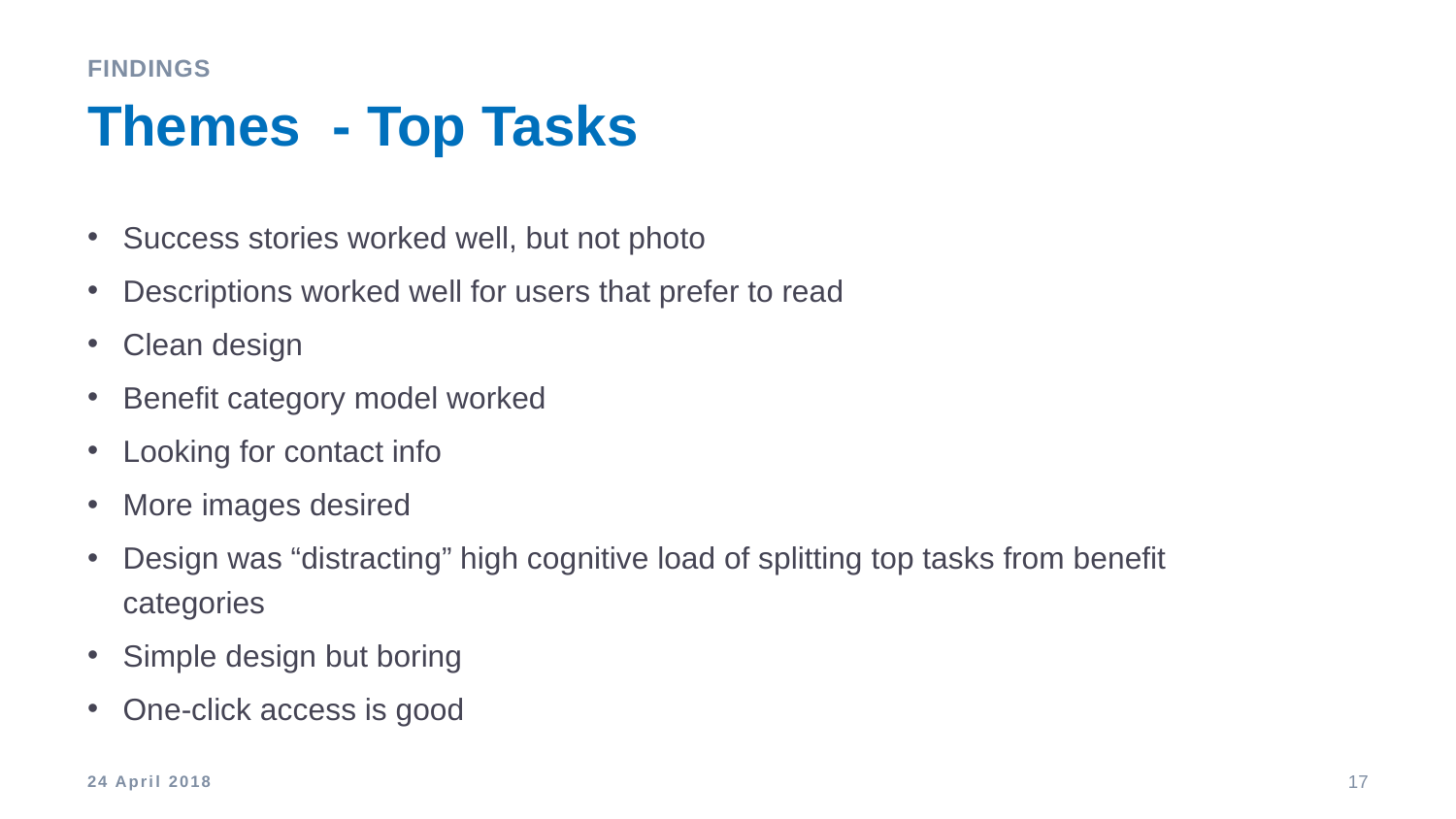

findings
# Themes  - Top Tasks
Success stories worked well, but not photo
Descriptions worked well for users that prefer to read
Clean design
Benefit category model worked
Looking for contact info
More images desired
Design was “distracting” high cognitive load of splitting top tasks from benefit categories
Simple design but boring
One-click access is good

24 April 2018

17